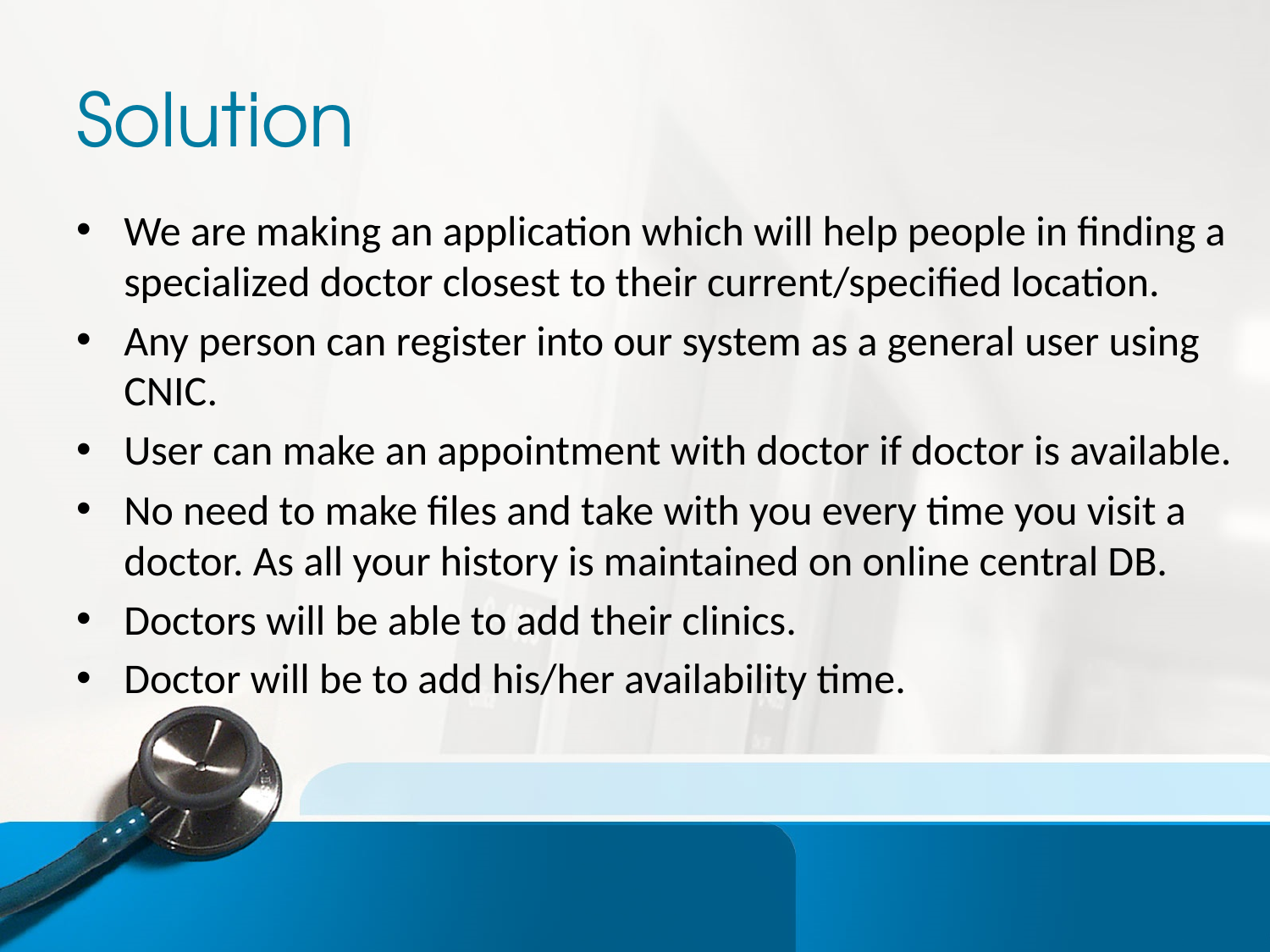

# Solution
We are making an application which will help people in finding a specialized doctor closest to their current/specified location.
Any person can register into our system as a general user using CNIC.
User can make an appointment with doctor if doctor is available.
No need to make files and take with you every time you visit a doctor. As all your history is maintained on online central DB.
Doctors will be able to add their clinics.
Doctor will be to add his/her availability time.